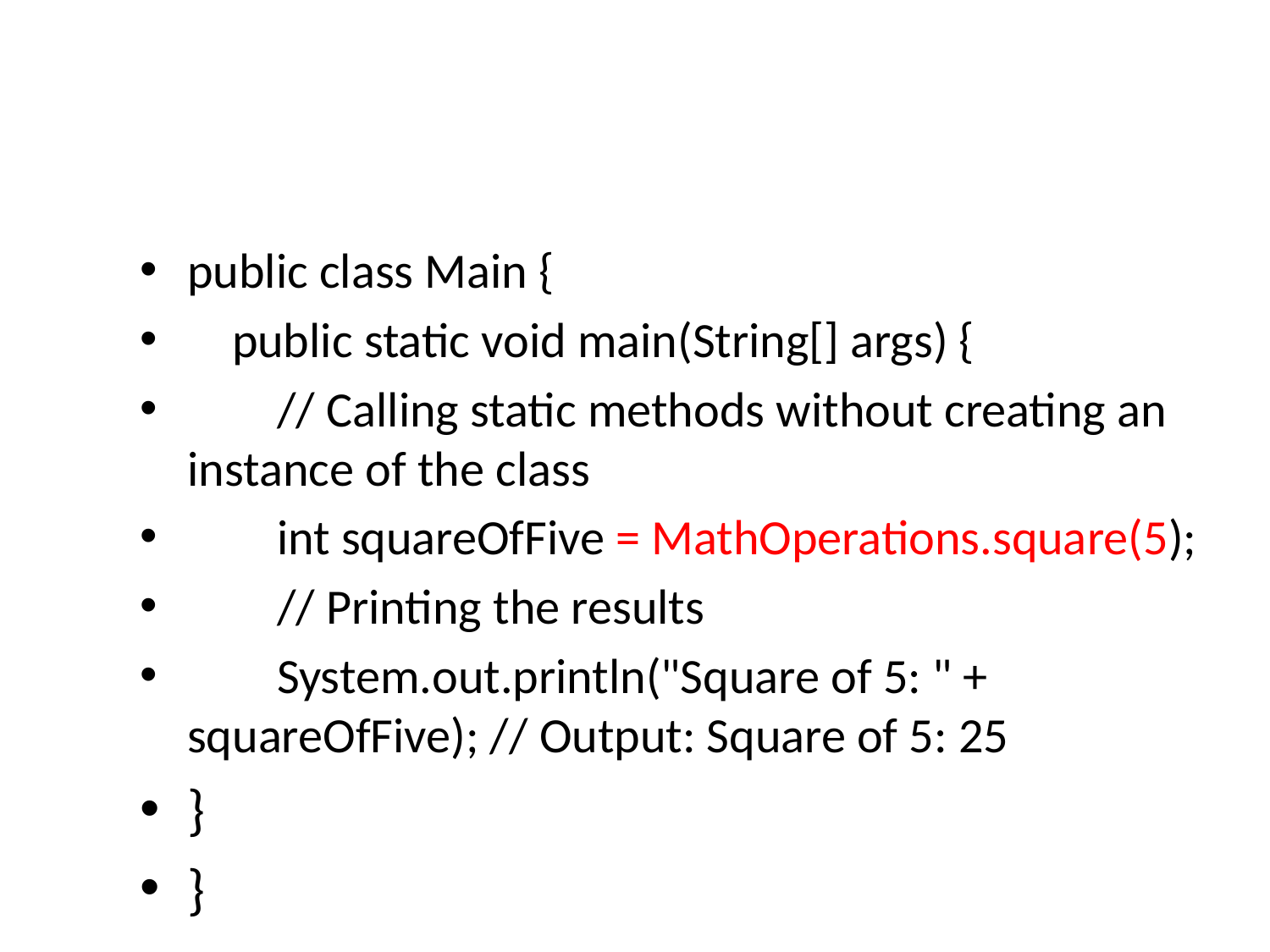

#
public class Main {
    public static void main(String[] args) {
        // Calling static methods without creating an instance of the class
        int squareOfFive = MathOperations.square(5);
        // Printing the results
        System.out.println("Square of 5: " + squareOfFive); // Output: Square of 5: 25
}
}